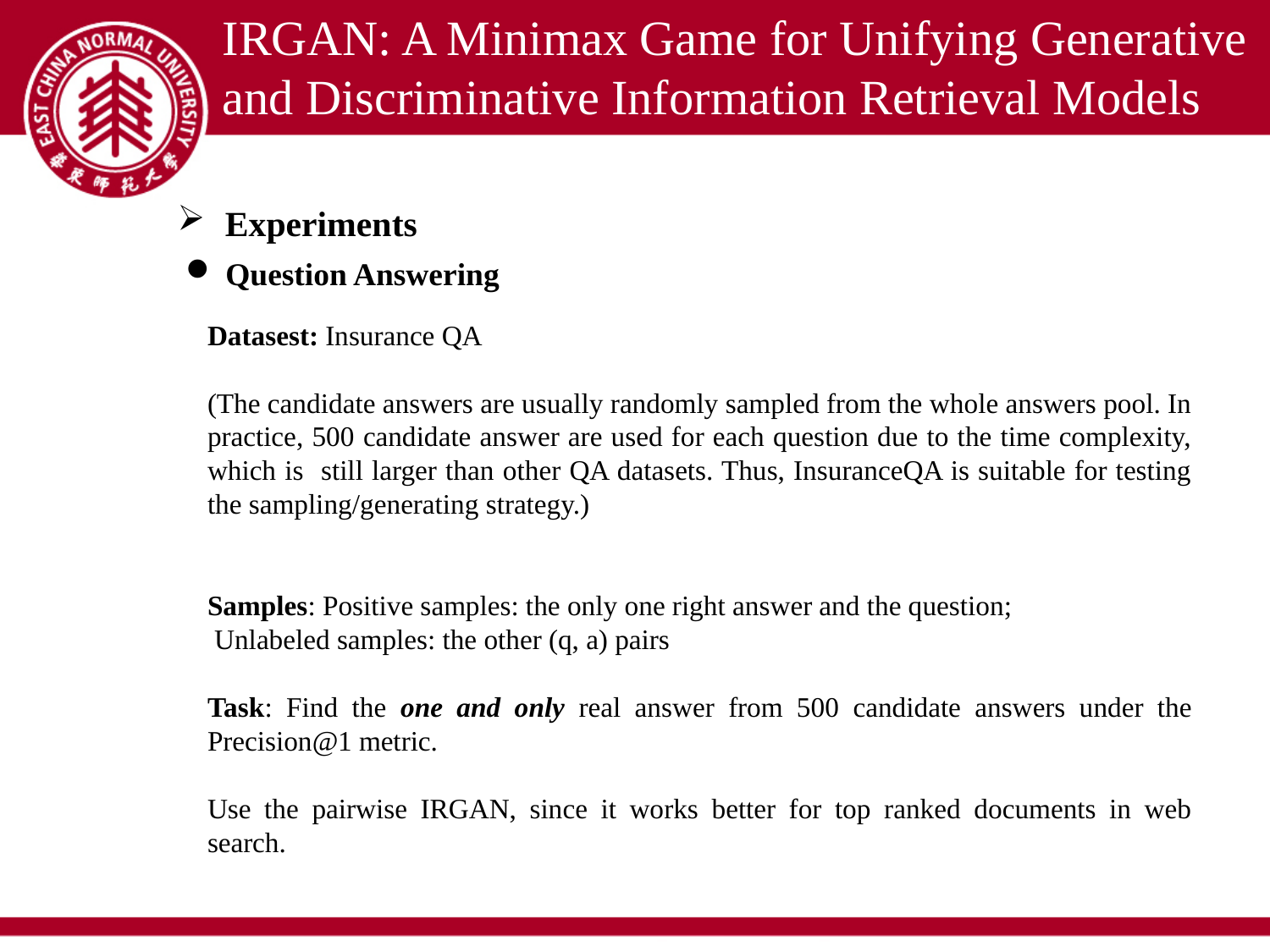

IRGAN: A Minimax Game for Unifying Generative and Discriminative Information Retrieval Models
Experiments

Question Answering
Datasest: Insurance QA

(The candidate answers are usually randomly sampled from the whole answers pool. In practice, 500 candidate answer are used for each question due to the time complexity, which is  still larger than other QA datasets. Thus, InsuranceQA is suitable for testing the sampling/generating strategy.)

Samples: Positive samples: the only one right answer and the question;
 Unlabeled samples: the other (q, a) pairs

Task: Find the one and only real answer from 500 candidate answers under the Precision@1 metric.

Use the pairwise IRGAN, since it works better for top ranked documents in web search.